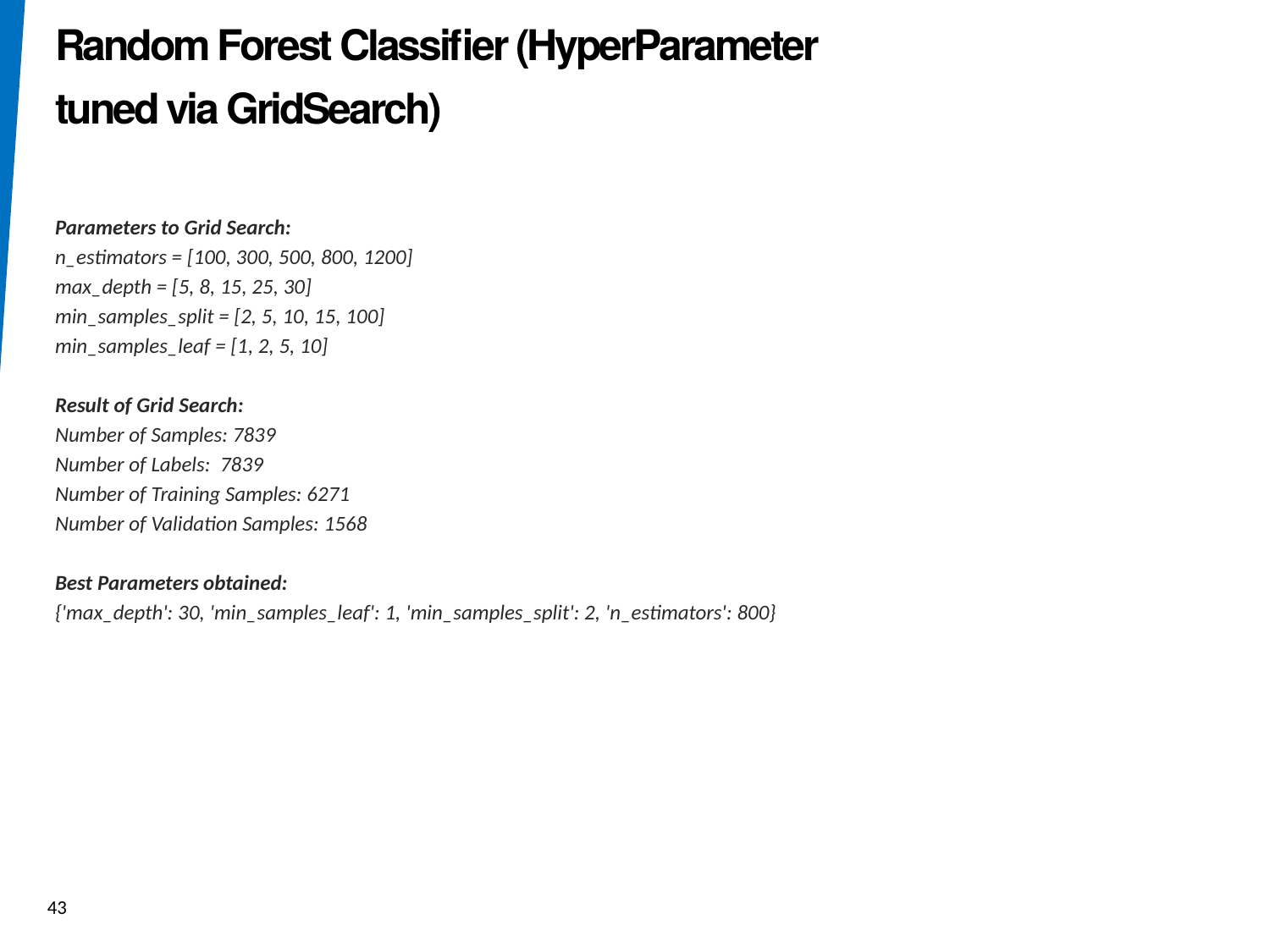

Random Forest Classifier (HyperParameter tuned via GridSearch)

Parameters to Grid Search:
n_estimators = [100, 300, 500, 800, 1200]
max_depth = [5, 8, 15, 25, 30]
min_samples_split = [2, 5, 10, 15, 100]
min_samples_leaf = [1, 2, 5, 10]

Result of Grid Search:
Number of Samples: 7839
Number of Labels:  7839
Number of Training Samples: 6271
Number of Validation Samples: 1568

Best Parameters obtained:
{'max_depth': 30, 'min_samples_leaf': 1, 'min_samples_split': 2, 'n_estimators': 800}